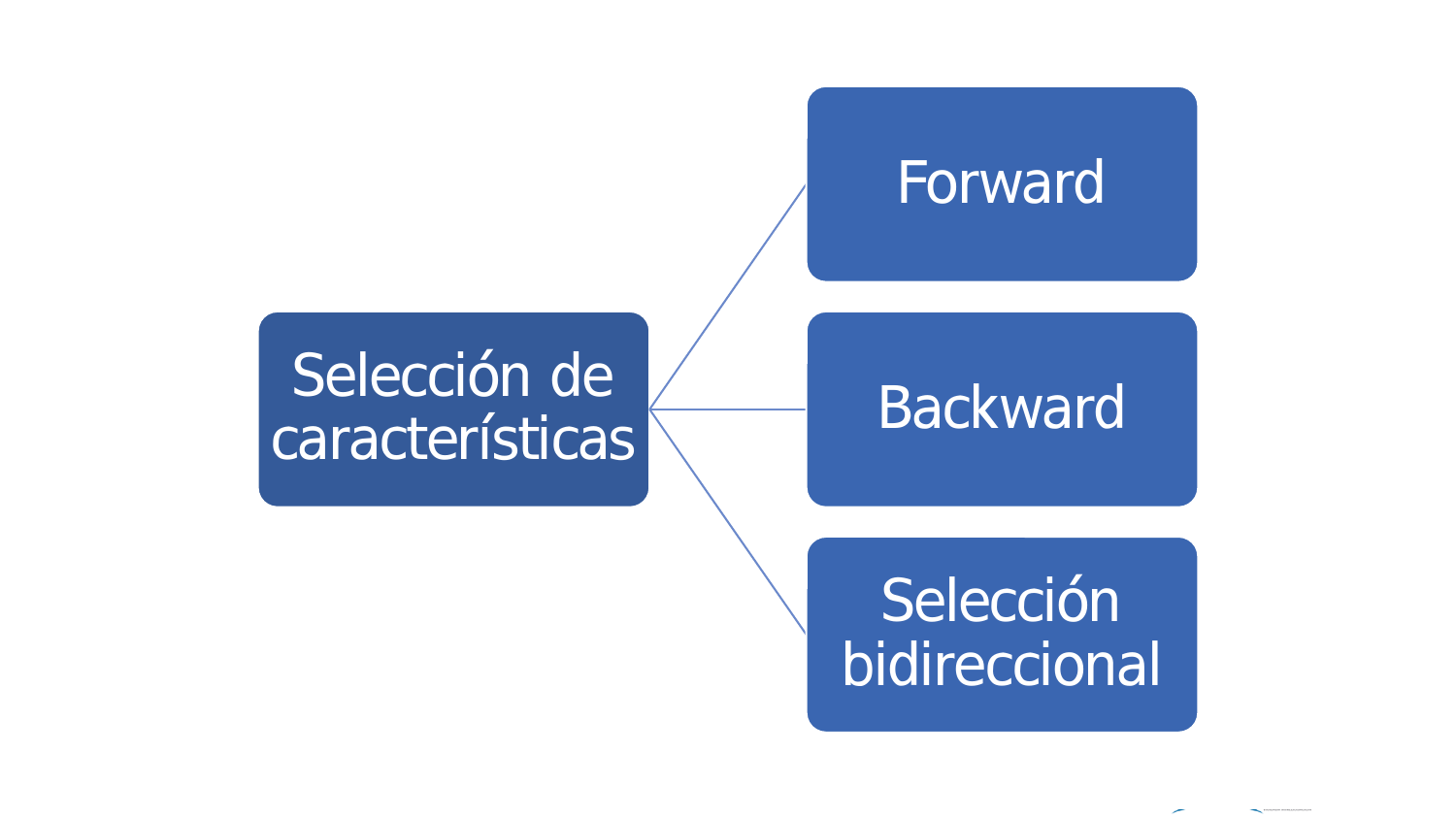

Forward

Selección de características
Backward

Selección bidireccional

5